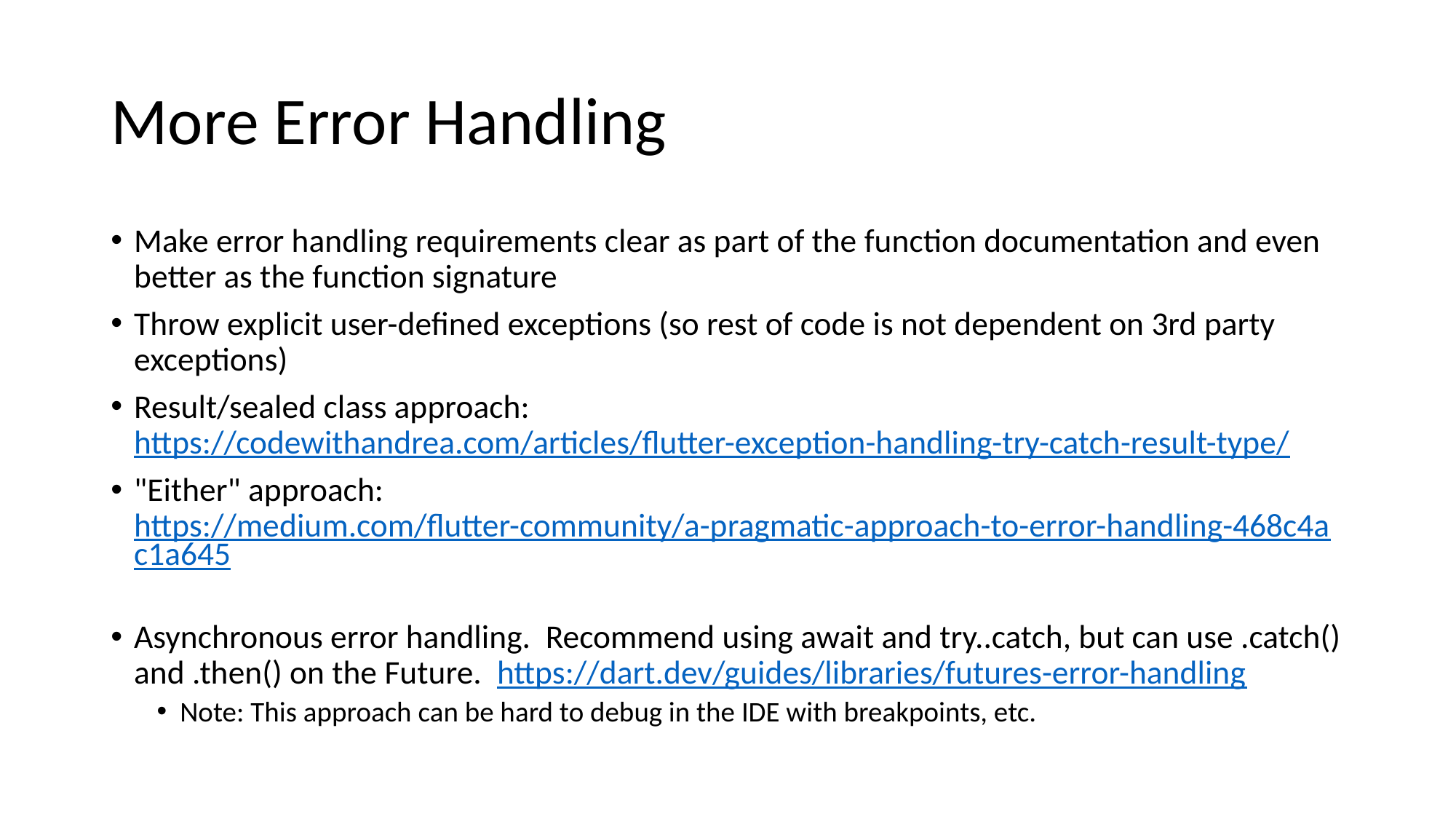

# More Error Handling
Make error handling requirements clear as part of the function documentation and even better as the function signature
Throw explicit user-defined exceptions (so rest of code is not dependent on 3rd party exceptions)
Result/sealed class approach: https://codewithandrea.com/articles/flutter-exception-handling-try-catch-result-type/
"Either" approach: https://medium.com/flutter-community/a-pragmatic-approach-to-error-handling-468c4ac1a645
Asynchronous error handling.  Recommend using await and try..catch, but can use .catch() and .then() on the Future.  https://dart.dev/guides/libraries/futures-error-handling
Note: This approach can be hard to debug in the IDE with breakpoints, etc.